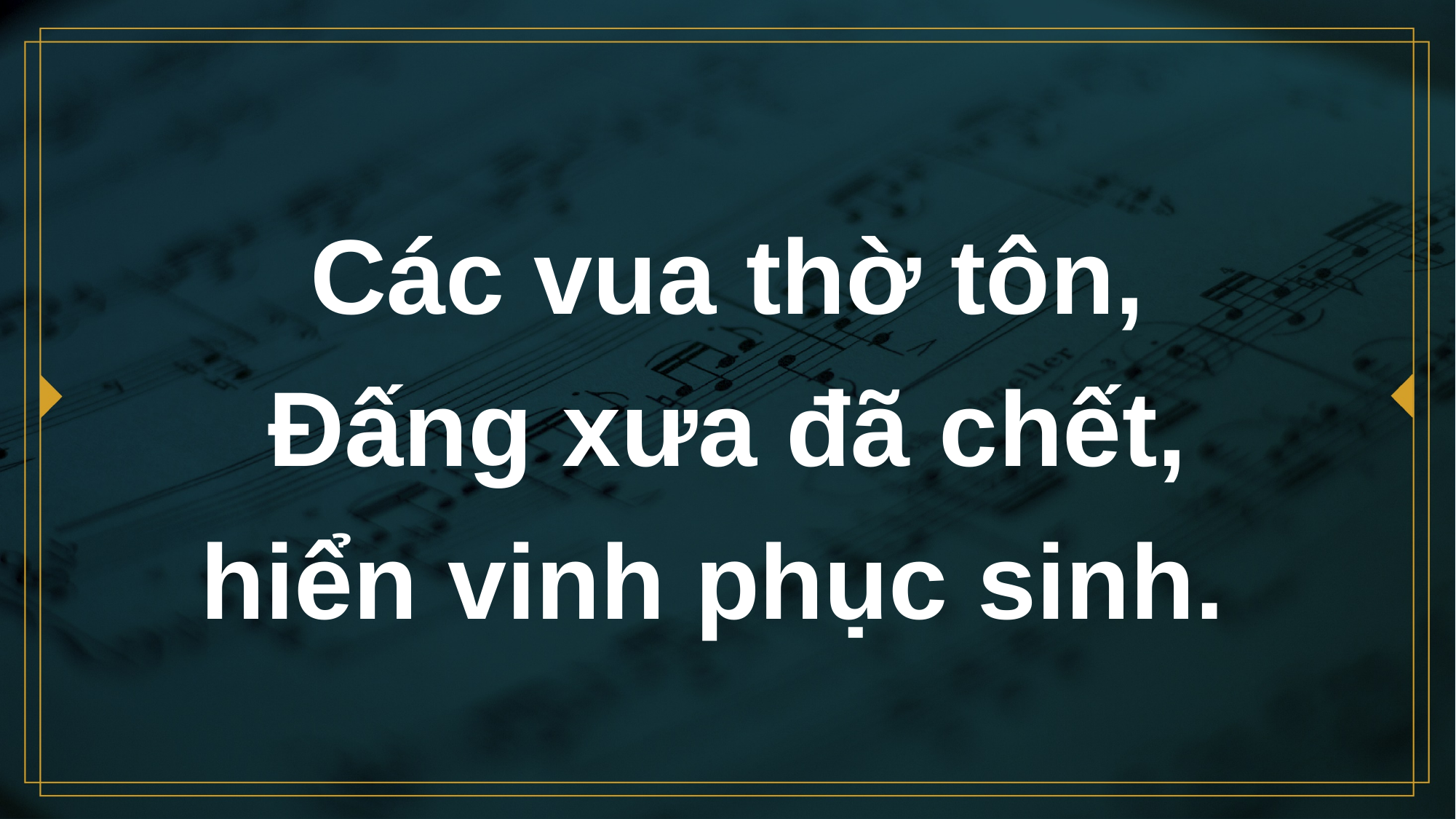

# Các vua thờ tôn, Ðấng xưa đã chết, hiển vinh phục sinh.